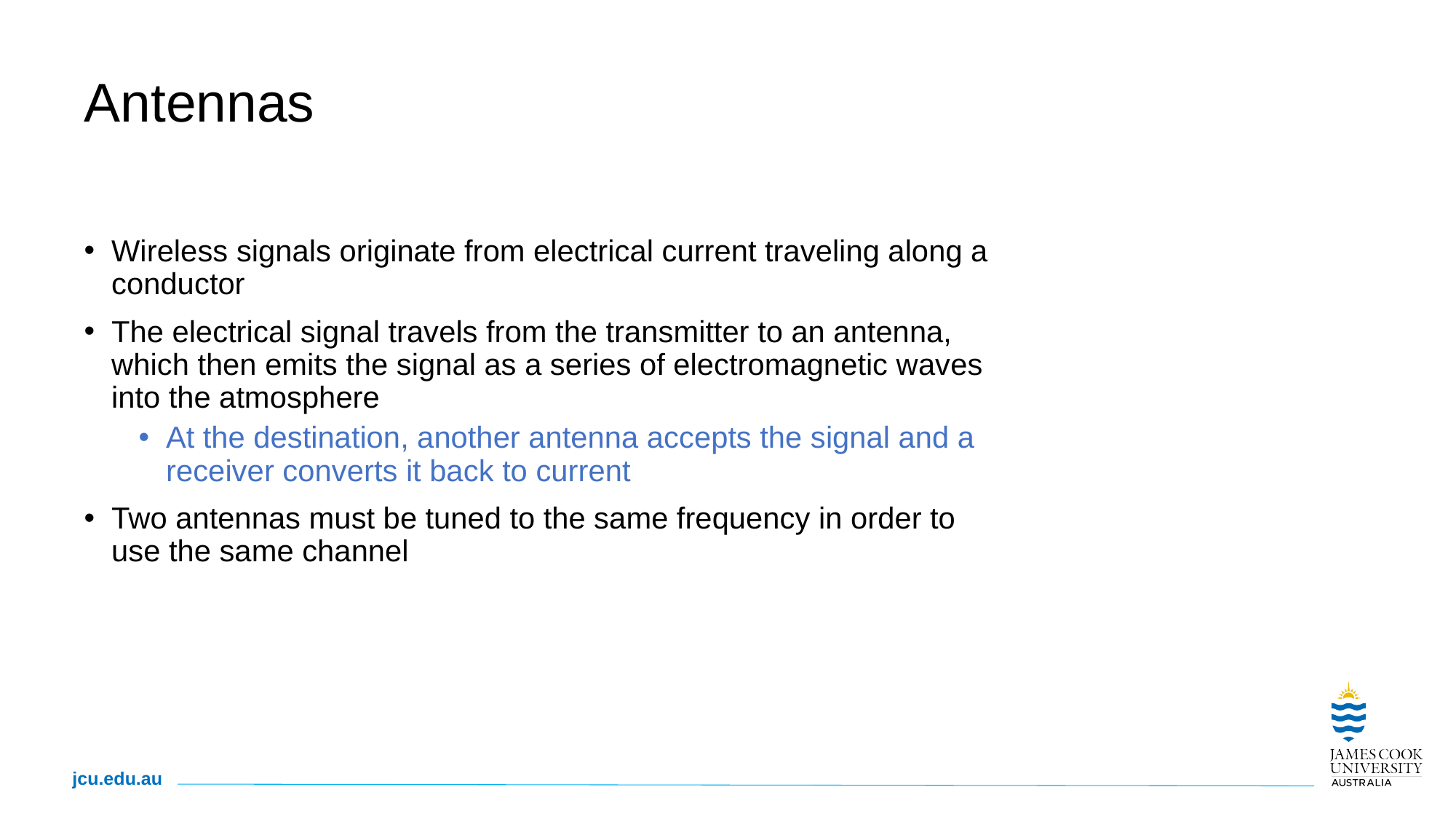

# Antennas
Wireless signals originate from electrical current traveling along a conductor
The electrical signal travels from the transmitter to an antenna, which then emits the signal as a series of electromagnetic waves into the atmosphere
At the destination, another antenna accepts the signal and a receiver converts it back to current
Two antennas must be tuned to the same frequency in order to use the same channel